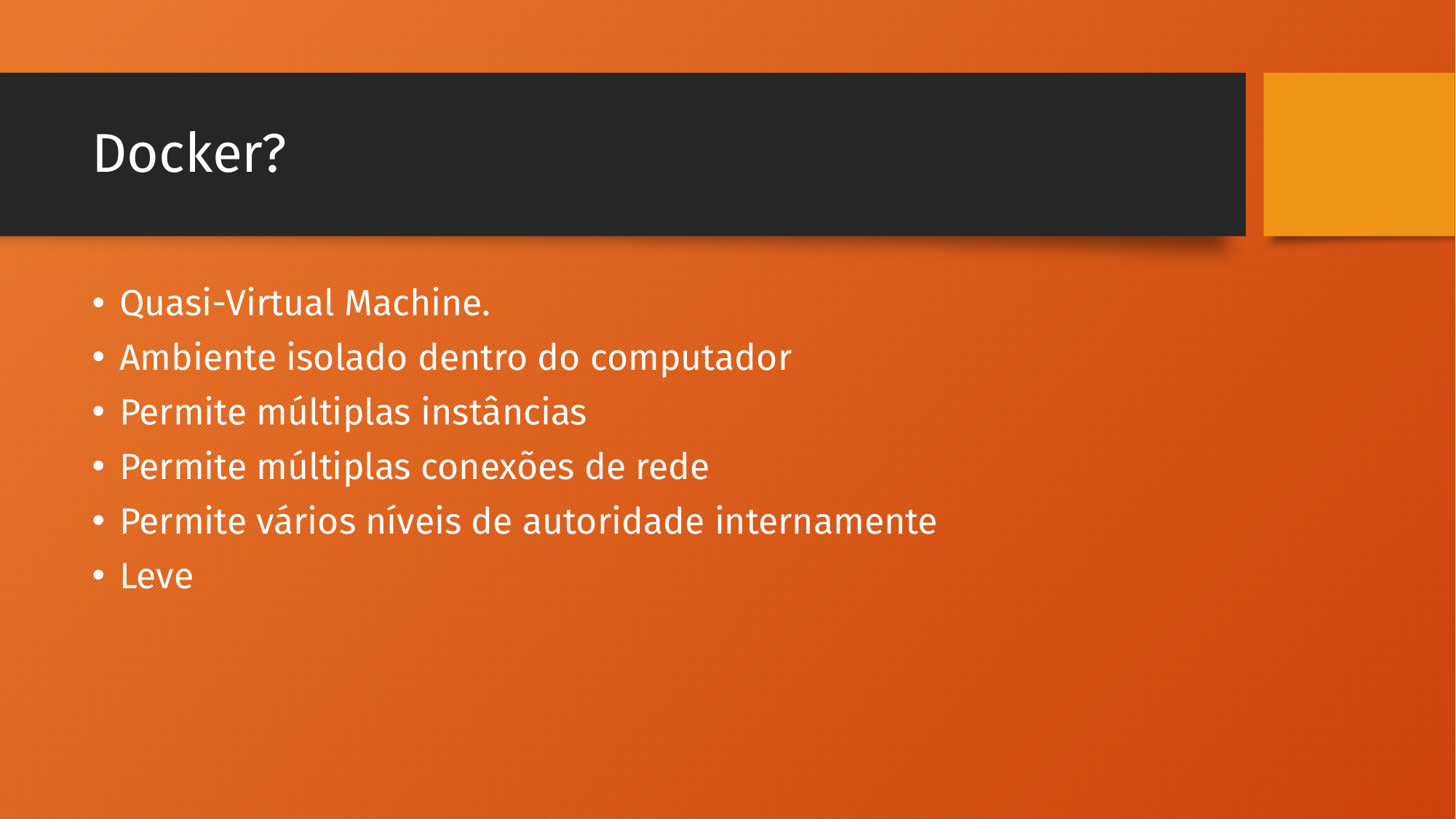

# Docker?
Quasi-Virtual Machine.
Ambiente isolado dentro do computador
Permite múltiplas instâncias
Permite múltiplas conexões de rede
Permite vários níveis de autoridade internamente
Leve